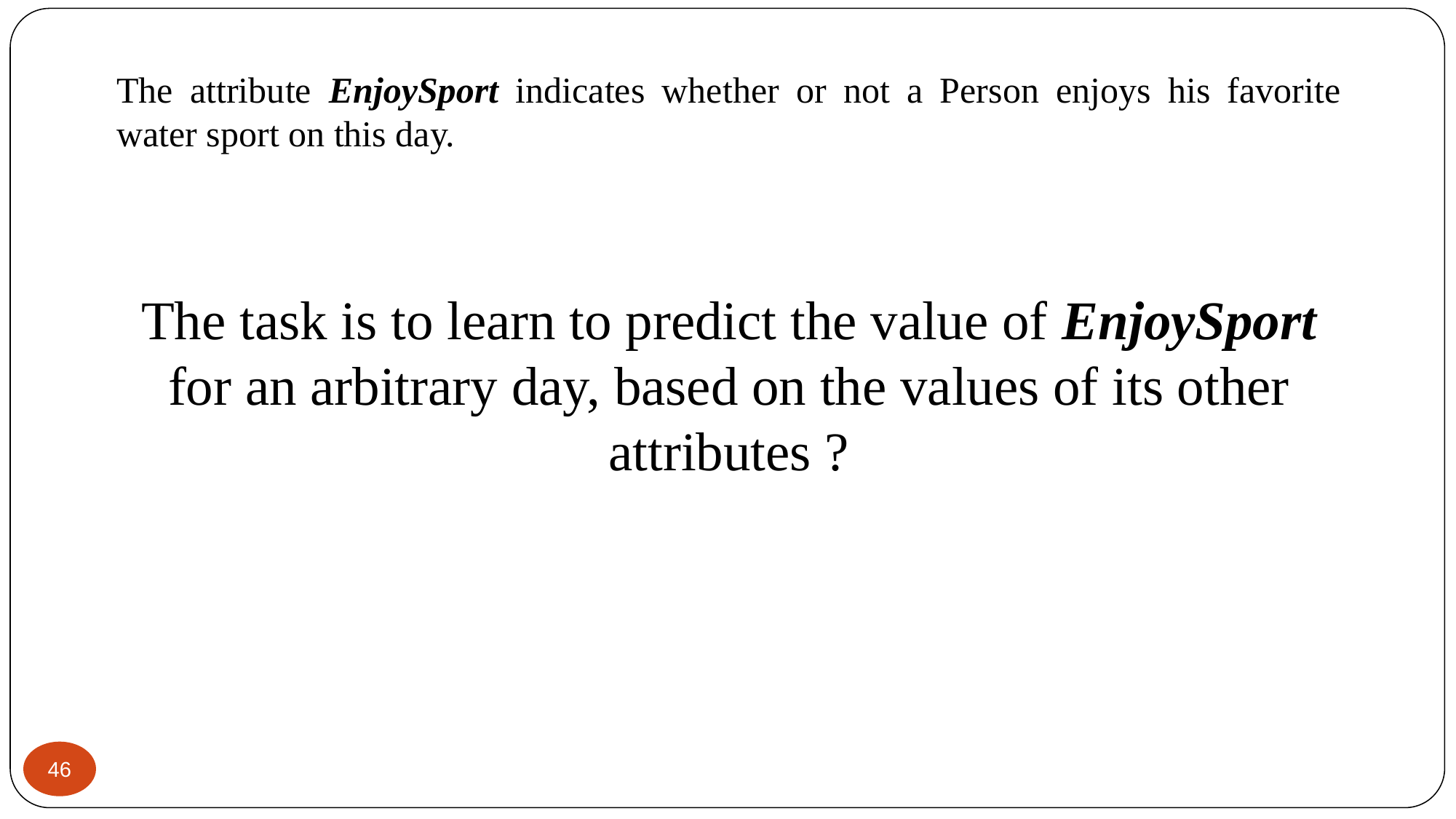

The attribute EnjoySport indicates whether or not a Person enjoys his favorite water sport on this day.

The task is to learn to predict the value of EnjoySport for an arbitrary day, based on the values of its other attributes ?

46